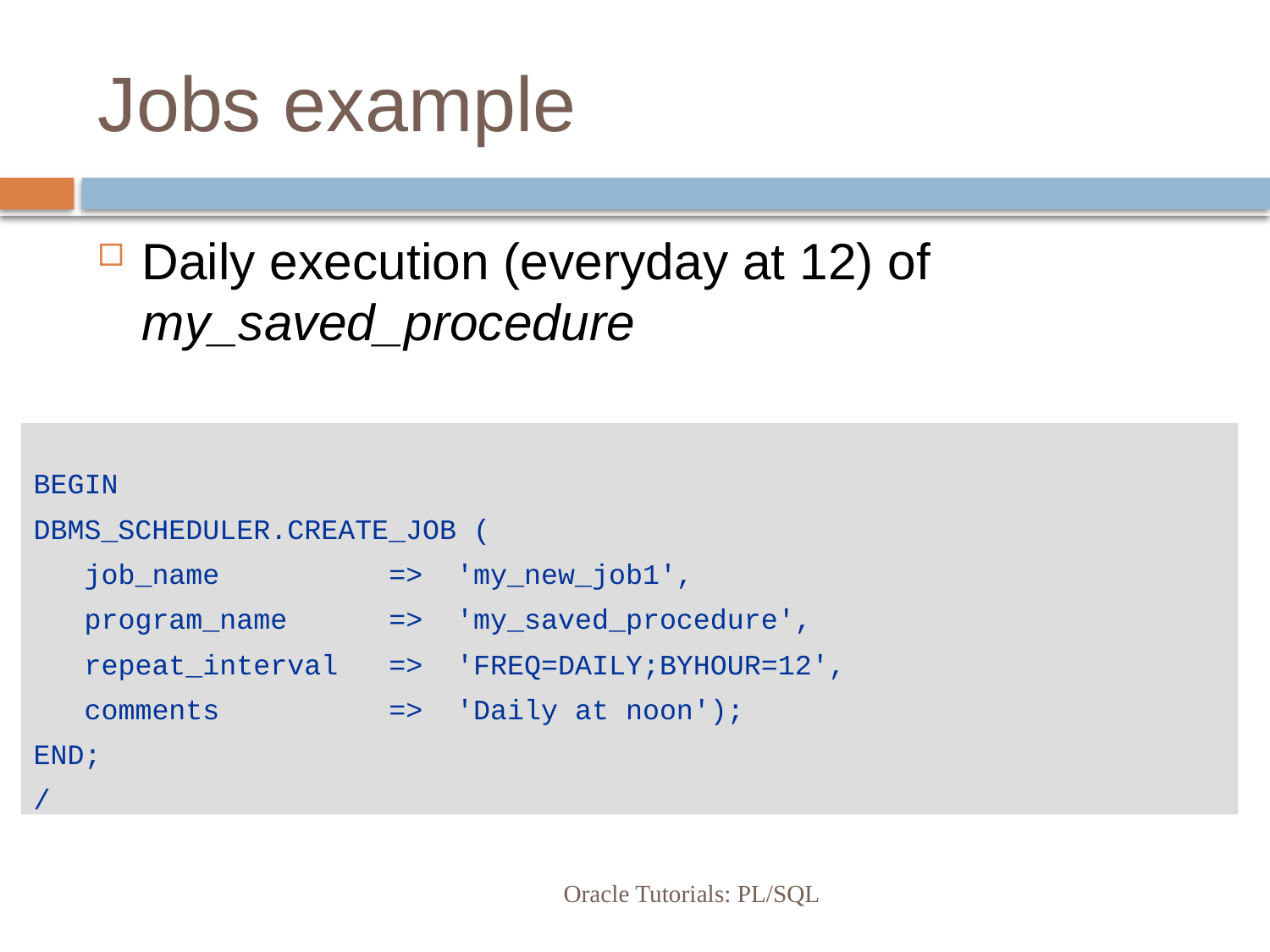

# Jobs example
Daily execution (everyday at 12) of my_saved_procedure

BEGIN
DBMS_SCHEDULER.CREATE_JOB (
   job_name          =>  'my_new_job1',
   program_name      =>  'my_saved_procedure',
   repeat_interval   =>  'FREQ=DAILY;BYHOUR=12',
   comments          =>  'Daily at noon');
END;
/
Oracle Tutorials: PL/SQL